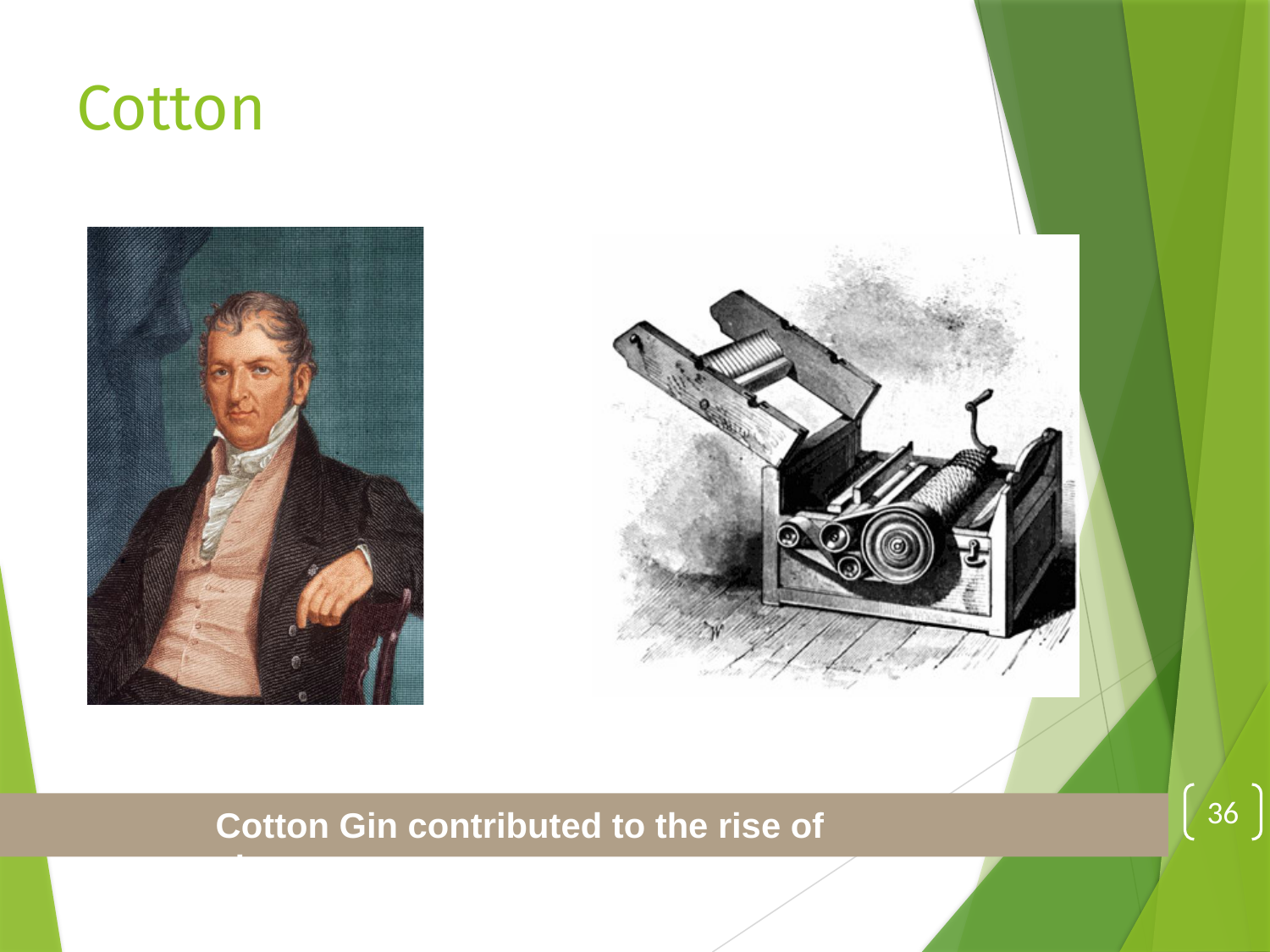

# Cotton

36

Cotton Gin contributed to the rise of slavery